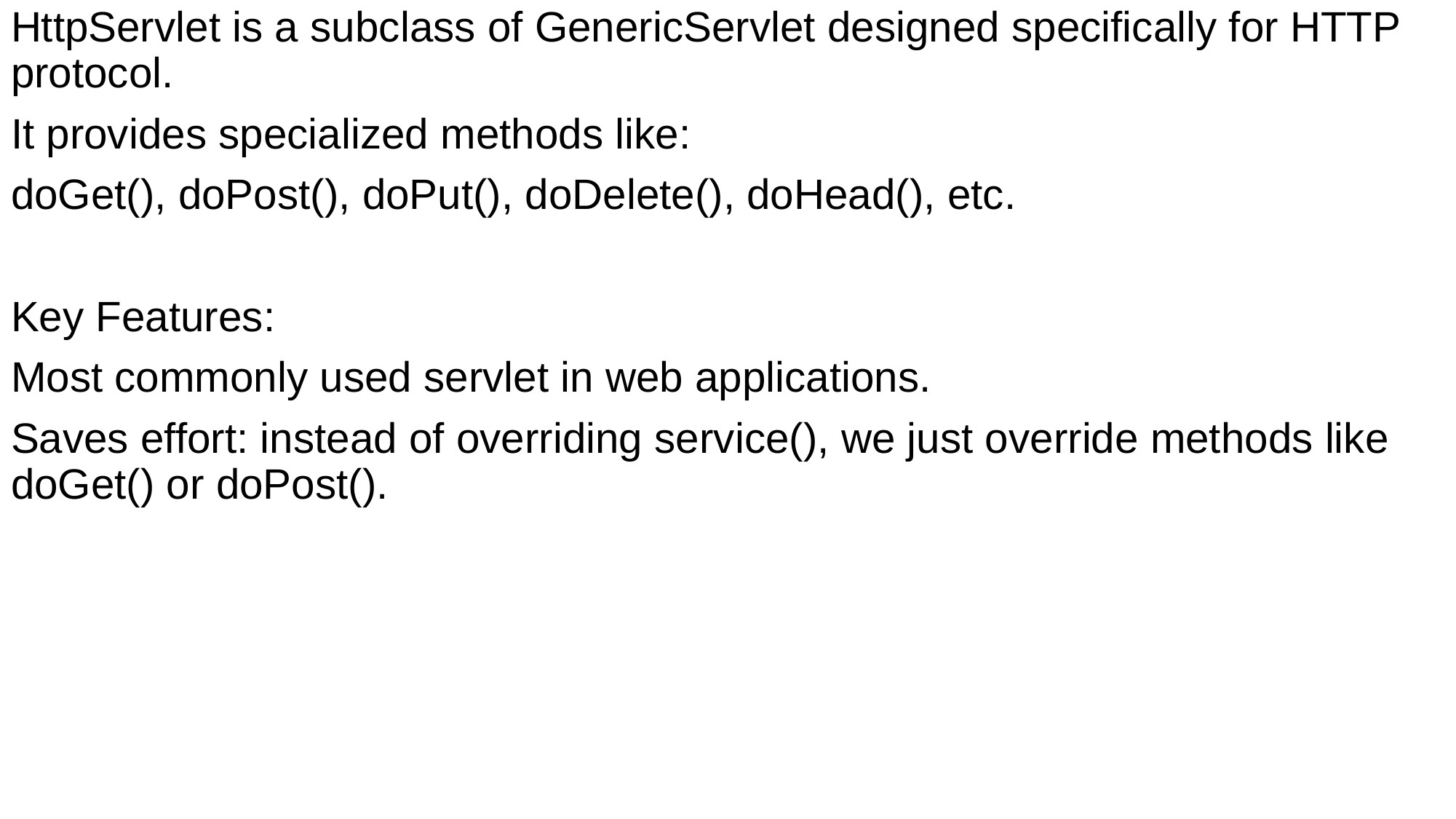

# HttpServlet is a subclass of GenericServlet designed specifically for HTTP protocol.
It provides specialized methods like:
doGet(), doPost(), doPut(), doDelete(), doHead(), etc.

Key Features:
Most commonly used servlet in web applications.
Saves effort: instead of overriding service(), we just override methods like doGet() or doPost().